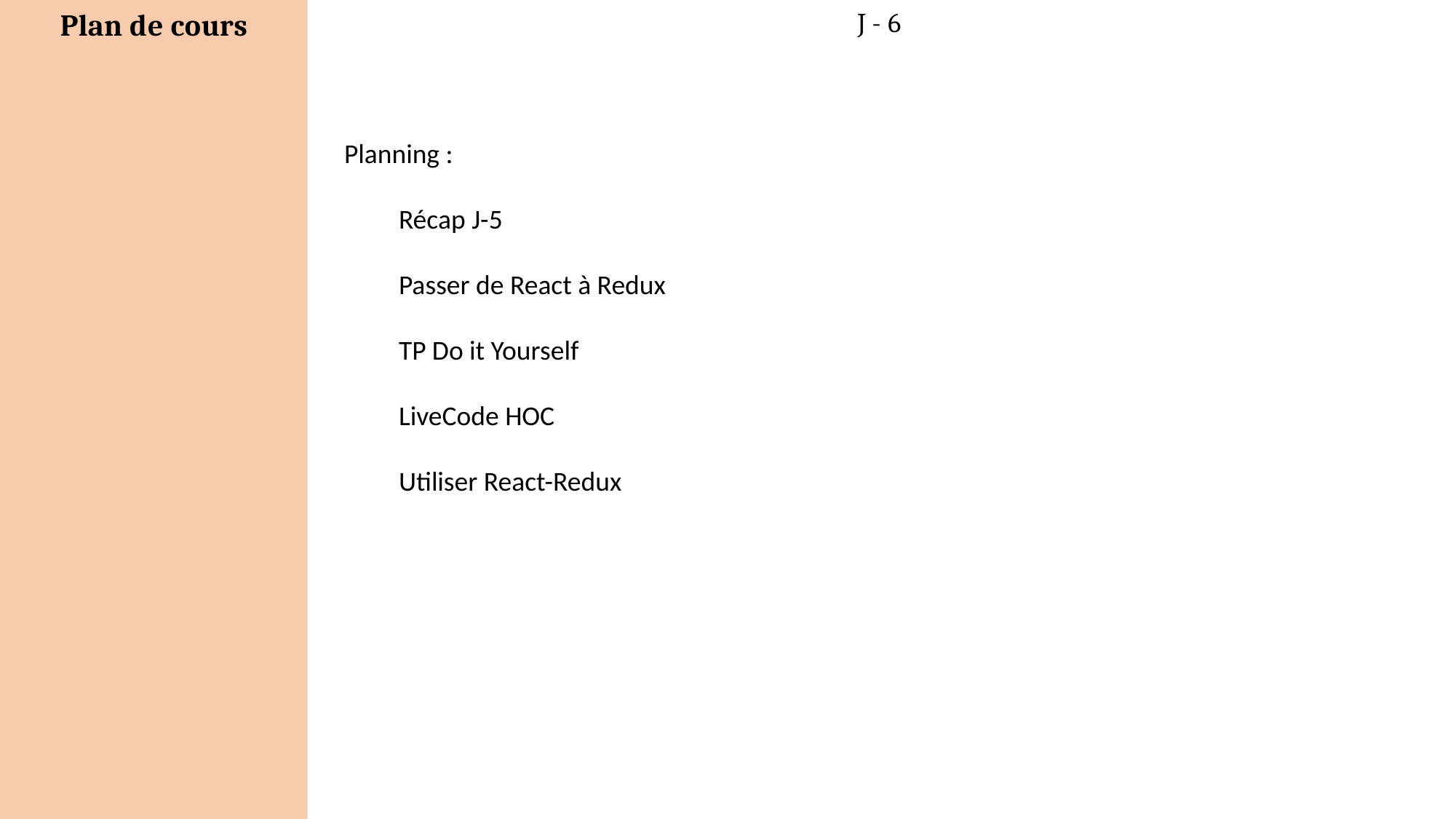

J - 6
Planning :
Récap J-5
Passer de React à Redux
TP Do it Yourself
LiveCode HOC
Utiliser React-Redux